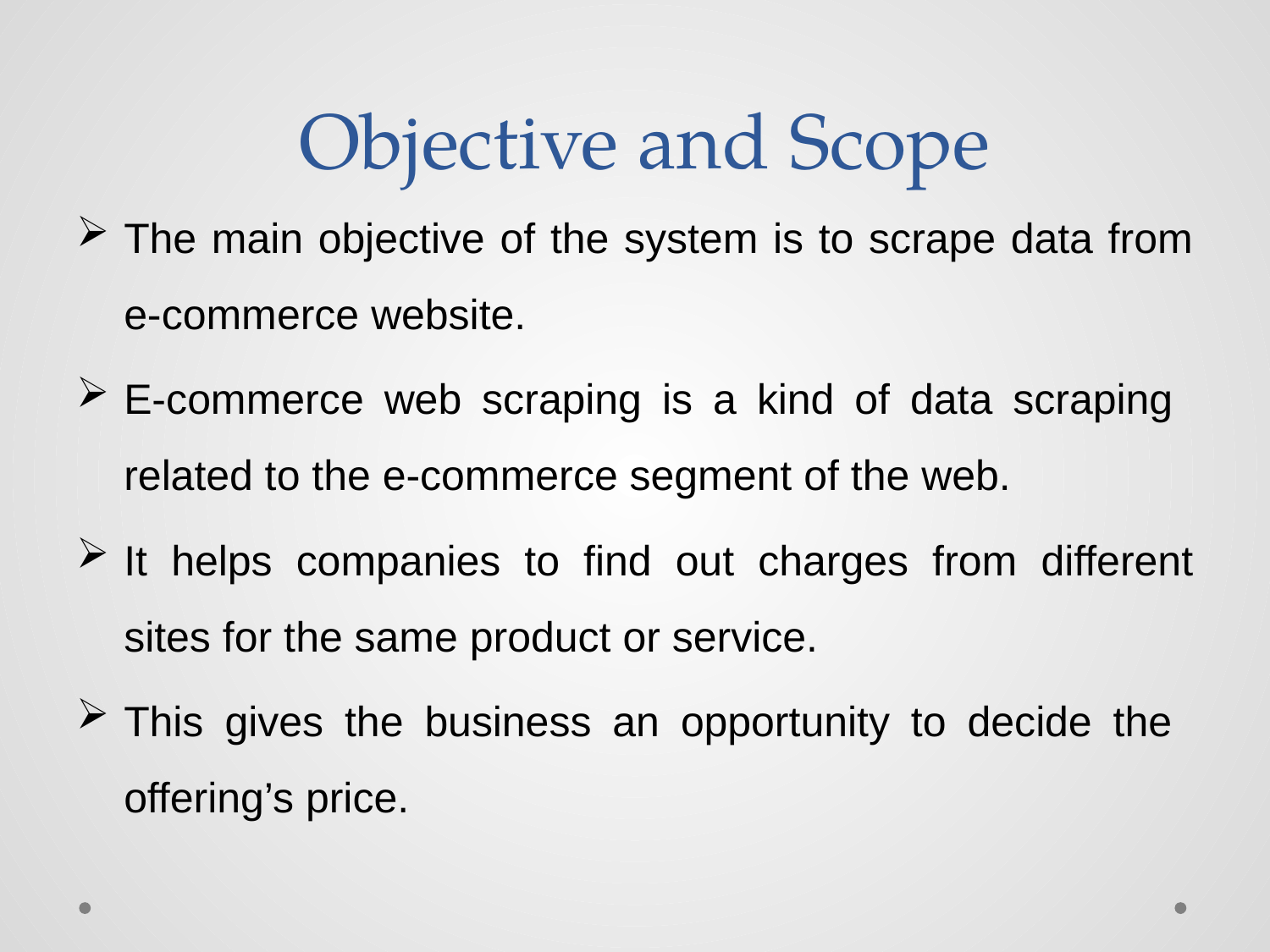

# Objective and Scope
The main objective of the system is to scrape data from e-commerce website.
E-commerce web scraping is a kind of data scraping  related to the e-commerce segment of the web.
It helps companies to find out charges from different sites for the same product or service.
This gives the business an opportunity to decide the  offering’s price.